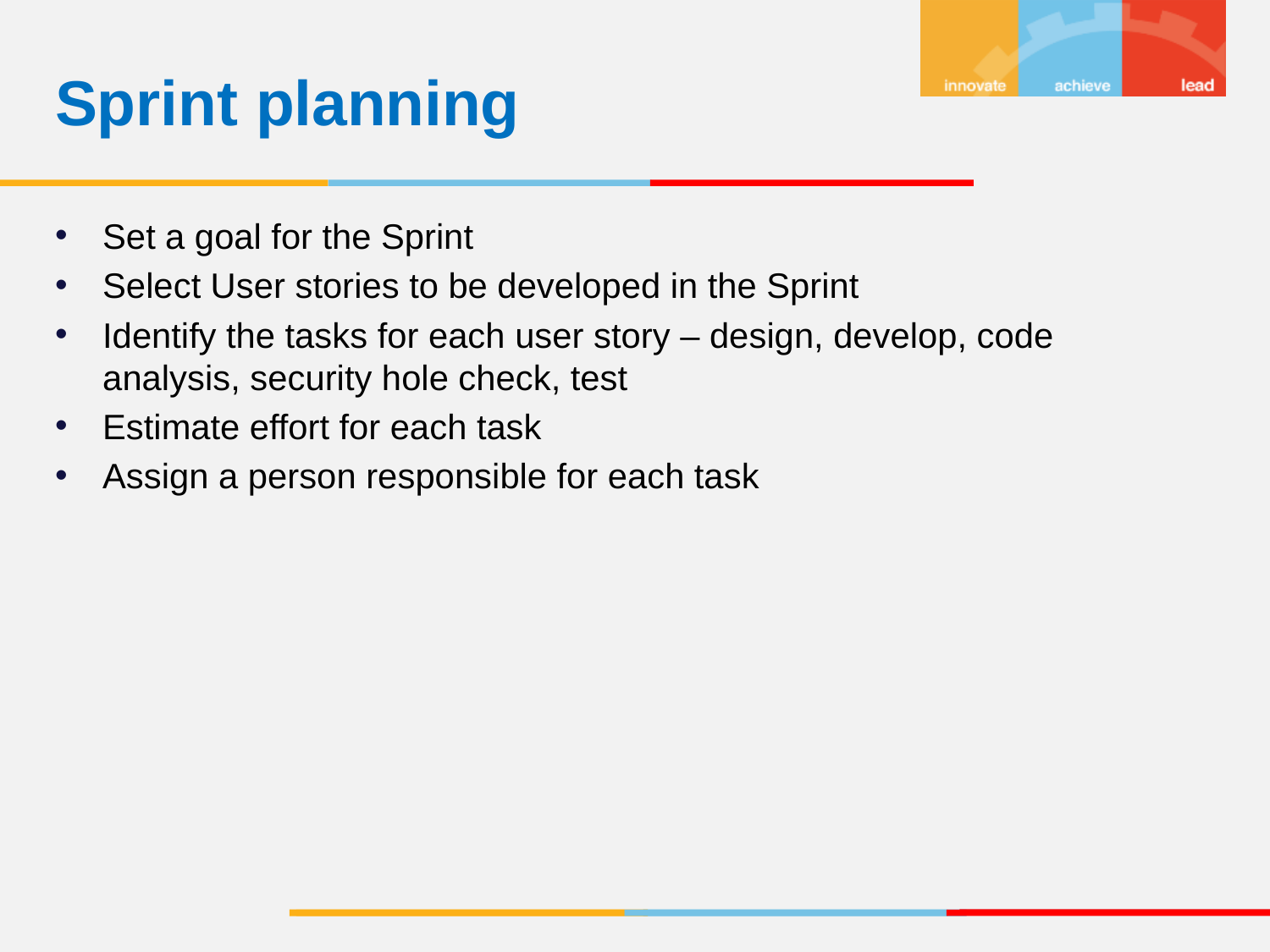

Sprint planning
Set a goal for the Sprint
Select User stories to be developed in the Sprint
Identify the tasks for each user story – design, develop, code analysis, security hole check, test
Estimate effort for each task
Assign a person responsible for each task